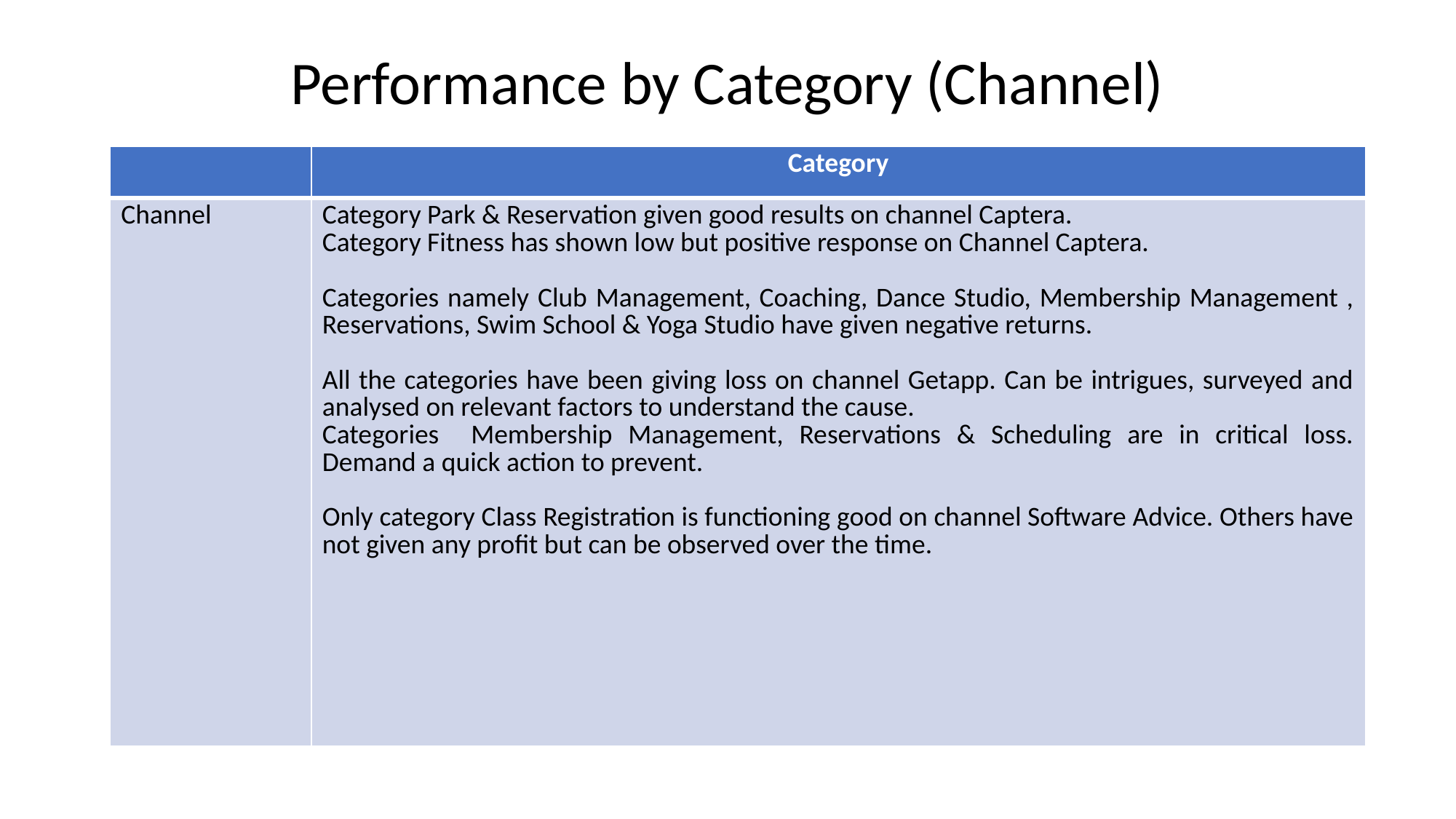

# Performance by Category (Channel)
|  | Category |
| --- | --- |
| Channel | Category Park & Reservation given good results on channel Captera. Category Fitness has shown low but positive response on Channel Captera. Categories namely Club Management, Coaching, Dance Studio, Membership Management , Reservations, Swim School & Yoga Studio have given negative returns. All the categories have been giving loss on channel Getapp. Can be intrigues, surveyed and analysed on relevant factors to understand the cause. Categories Membership Management, Reservations & Scheduling are in critical loss. Demand a quick action to prevent. Only category Class Registration is functioning good on channel Software Advice. Others have not given any profit but can be observed over the time. |